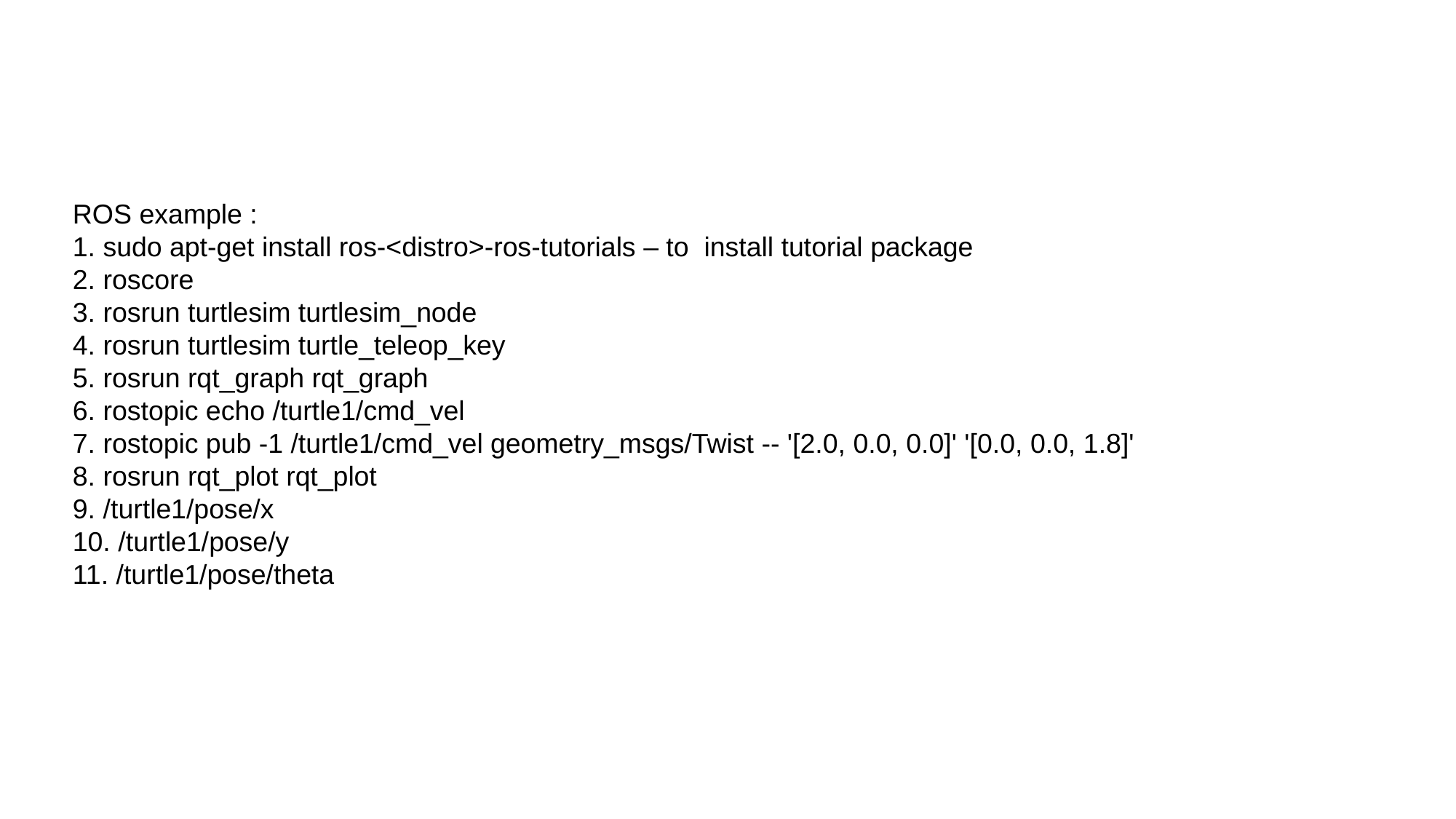

ROS example :
1. sudo apt-get install ros-<distro>-ros-tutorials – to  install tutorial package
2. roscore
3. rosrun turtlesim turtlesim_node
4. rosrun turtlesim turtle_teleop_key
5. rosrun rqt_graph rqt_graph
6. rostopic echo /turtle1/cmd_vel
7. rostopic pub -1 /turtle1/cmd_vel geometry_msgs/Twist -- '[2.0, 0.0, 0.0]' '[0.0, 0.0, 1.8]'
8. rosrun rqt_plot rqt_plot
9. /turtle1/pose/x
10. /turtle1/pose/y
11. /turtle1/pose/theta